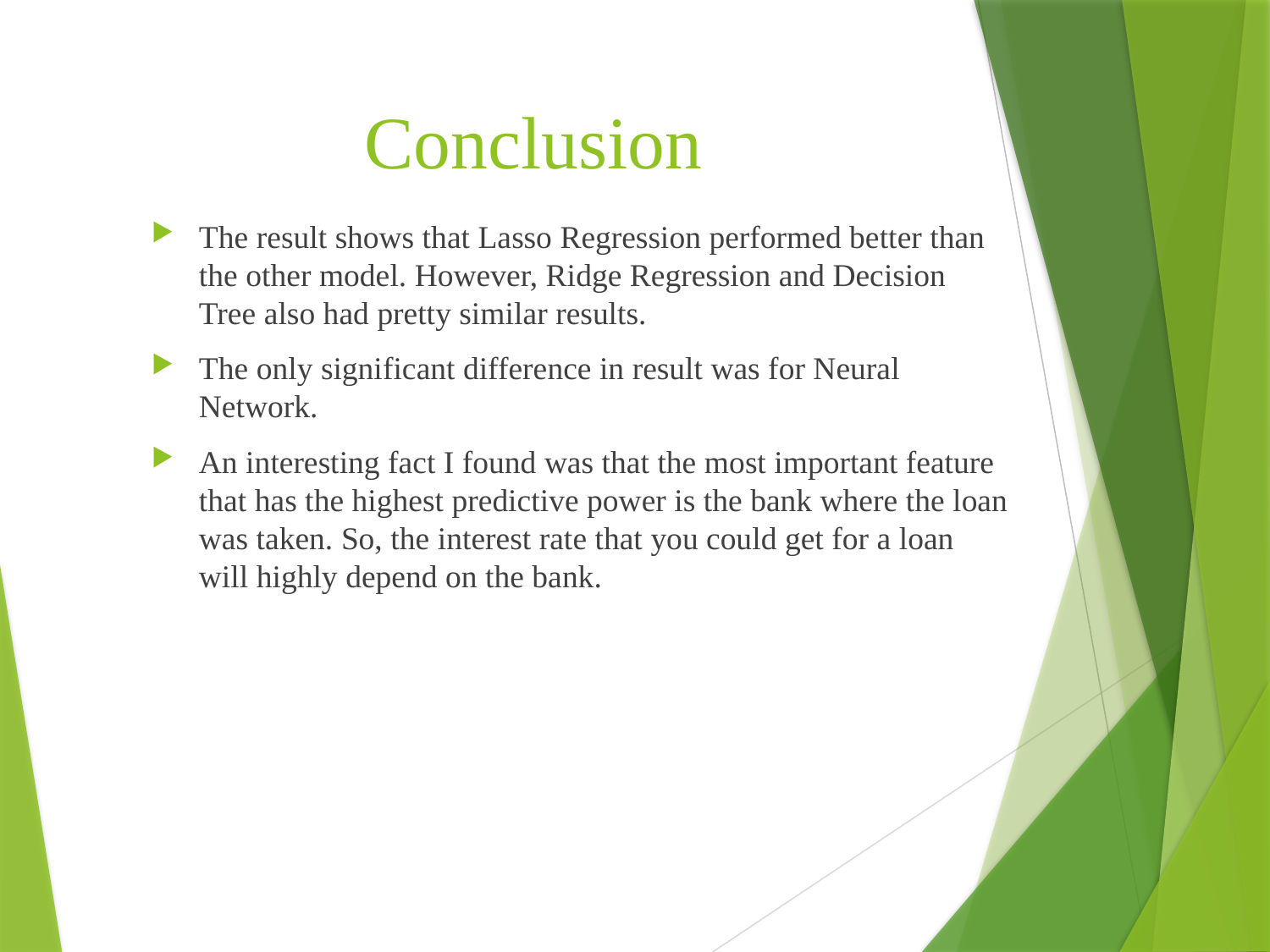

Conclusion
The result shows that Lasso Regression performed better than the other model. However, Ridge Regression and Decision Tree also had pretty similar results.
The only significant difference in result was for Neural Network.
An interesting fact I found was that the most important feature that has the highest predictive power is the bank where the loan was taken. So, the interest rate that you could get for a loan will highly depend on the bank.